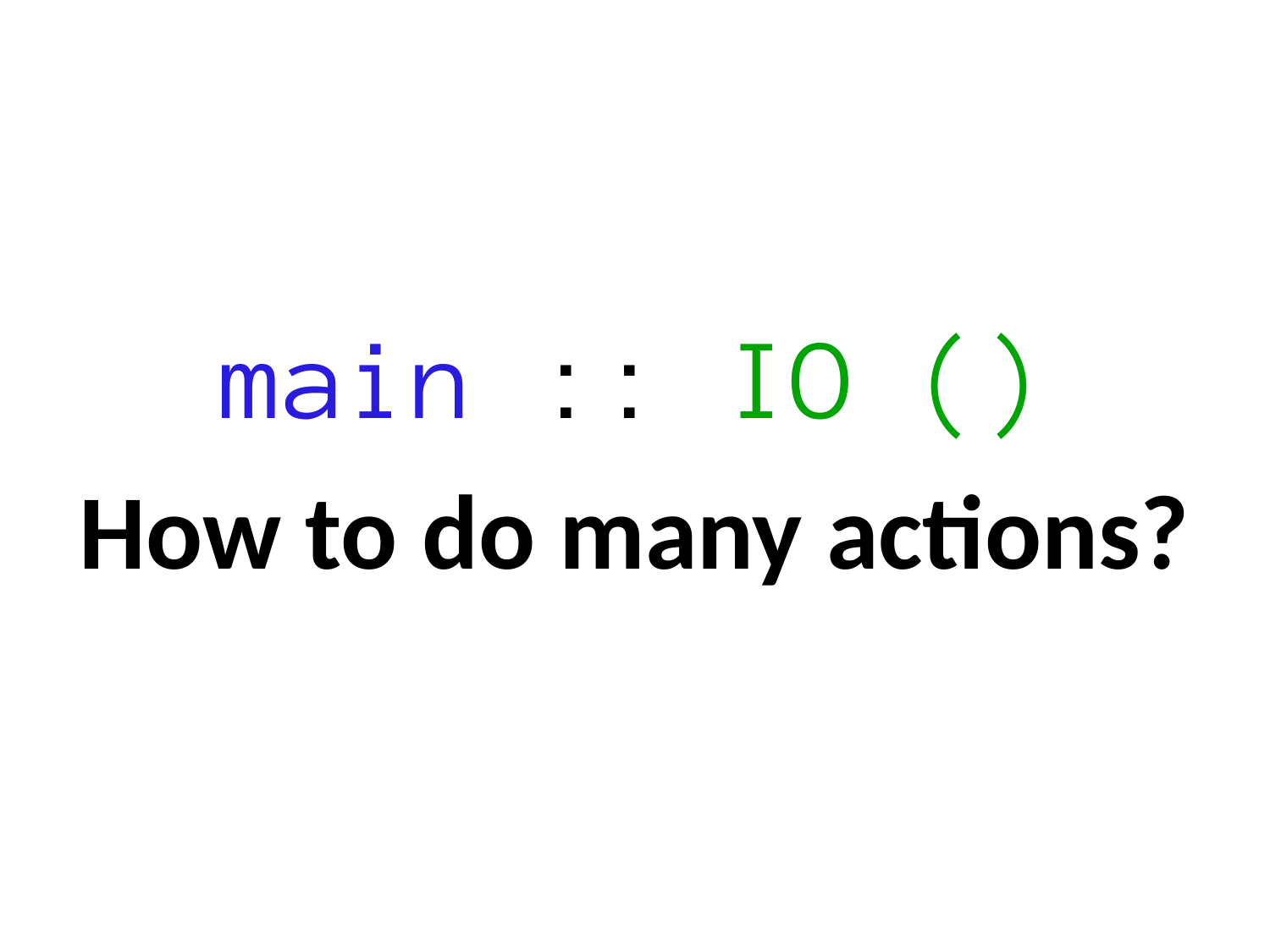

main :: IO ()
How to do many actions?